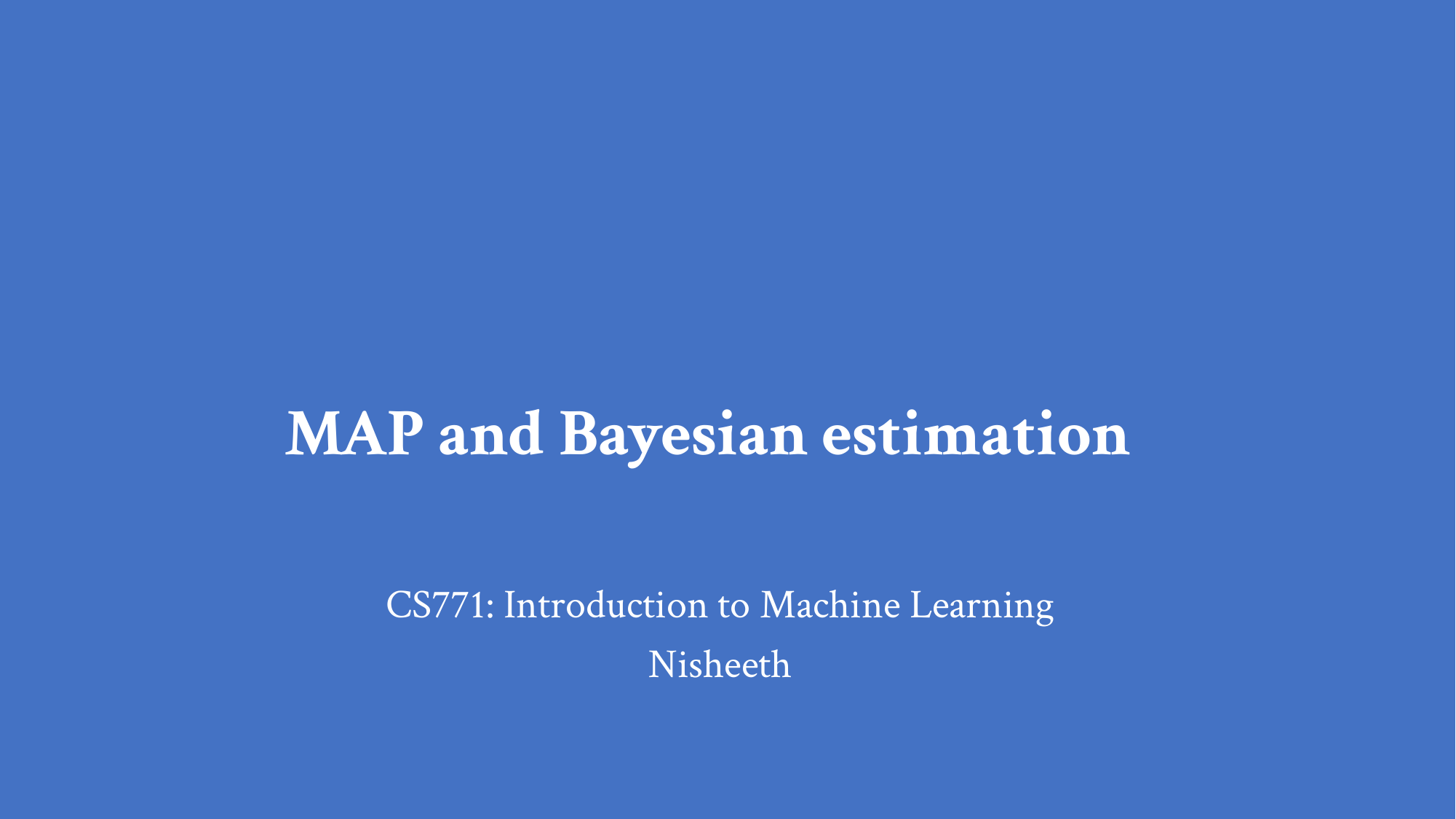

# MAP and Bayesian estimation
CS771: Introduction to Machine Learning
Nisheeth